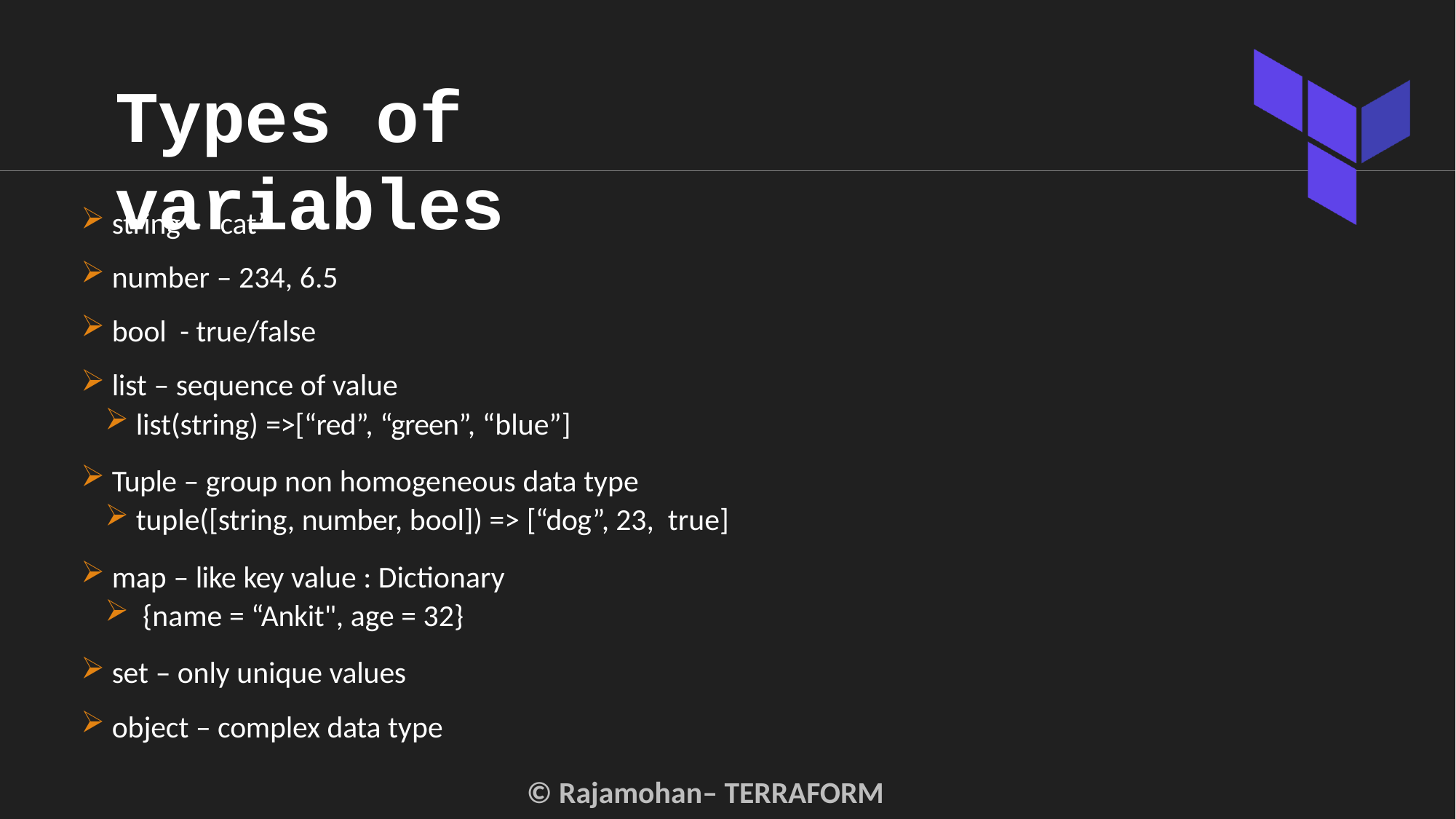

# Types of variables
string – “cat”
number – 234, 6.5
bool - true/false
list – sequence of value
list(string) =>[“red”, “green”, “blue”]
Tuple – group non homogeneous data type
tuple([string, number, bool]) => [“dog”, 23, true]
map – like key value : Dictionary
{name = “Ankit", age = 32}
set – only unique values
object – complex data type
© Rajamohan– TERRAFORM